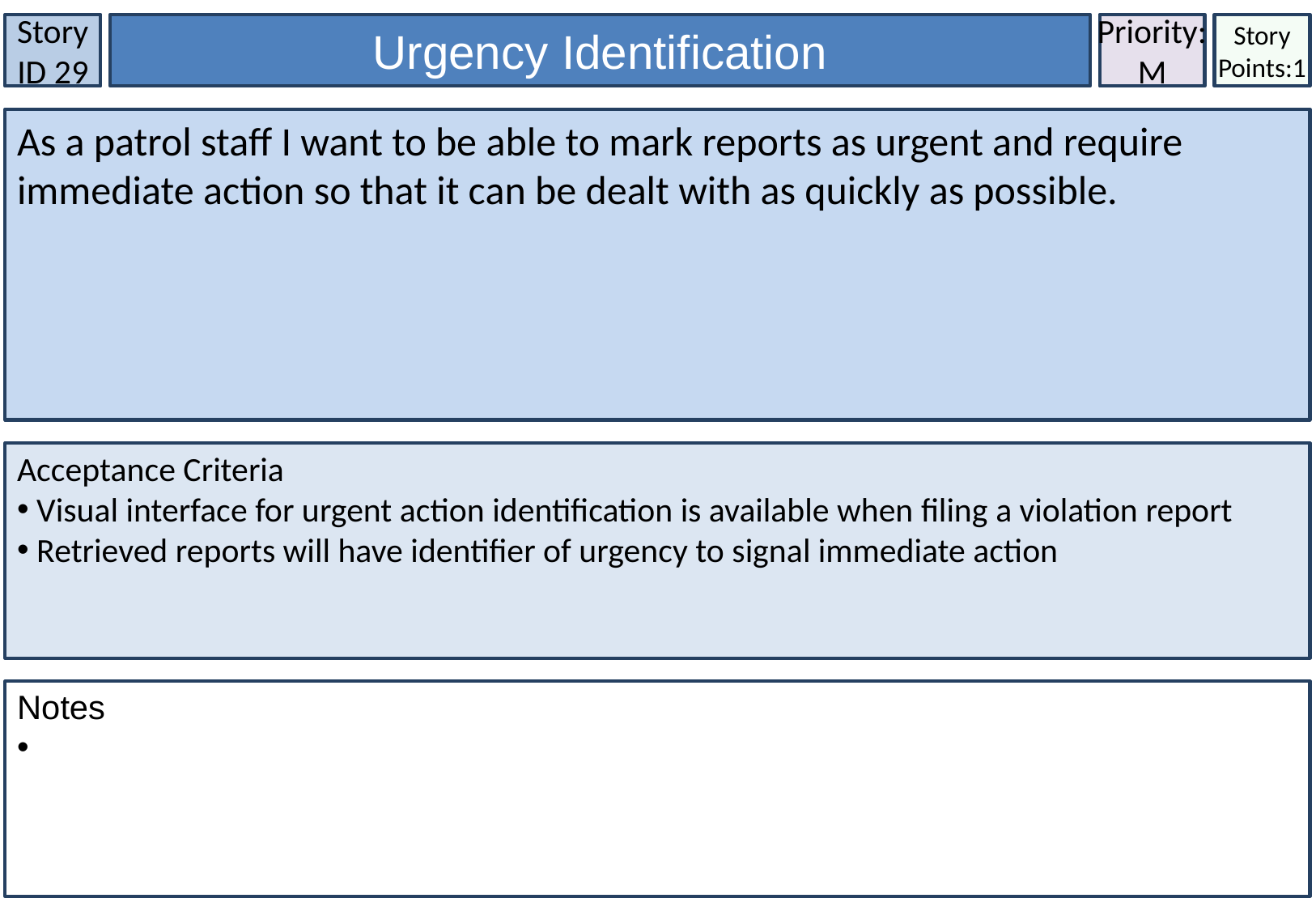

Story ID 29
Urgency Identification
Priority:
M
Story Points:1
As a patrol staff I want to be able to mark reports as urgent and require immediate action so that it can be dealt with as quickly as possible.
Acceptance Criteria
 Visual interface for urgent action identification is available when filing a violation report
 Retrieved reports will have identifier of urgency to signal immediate action

Notes